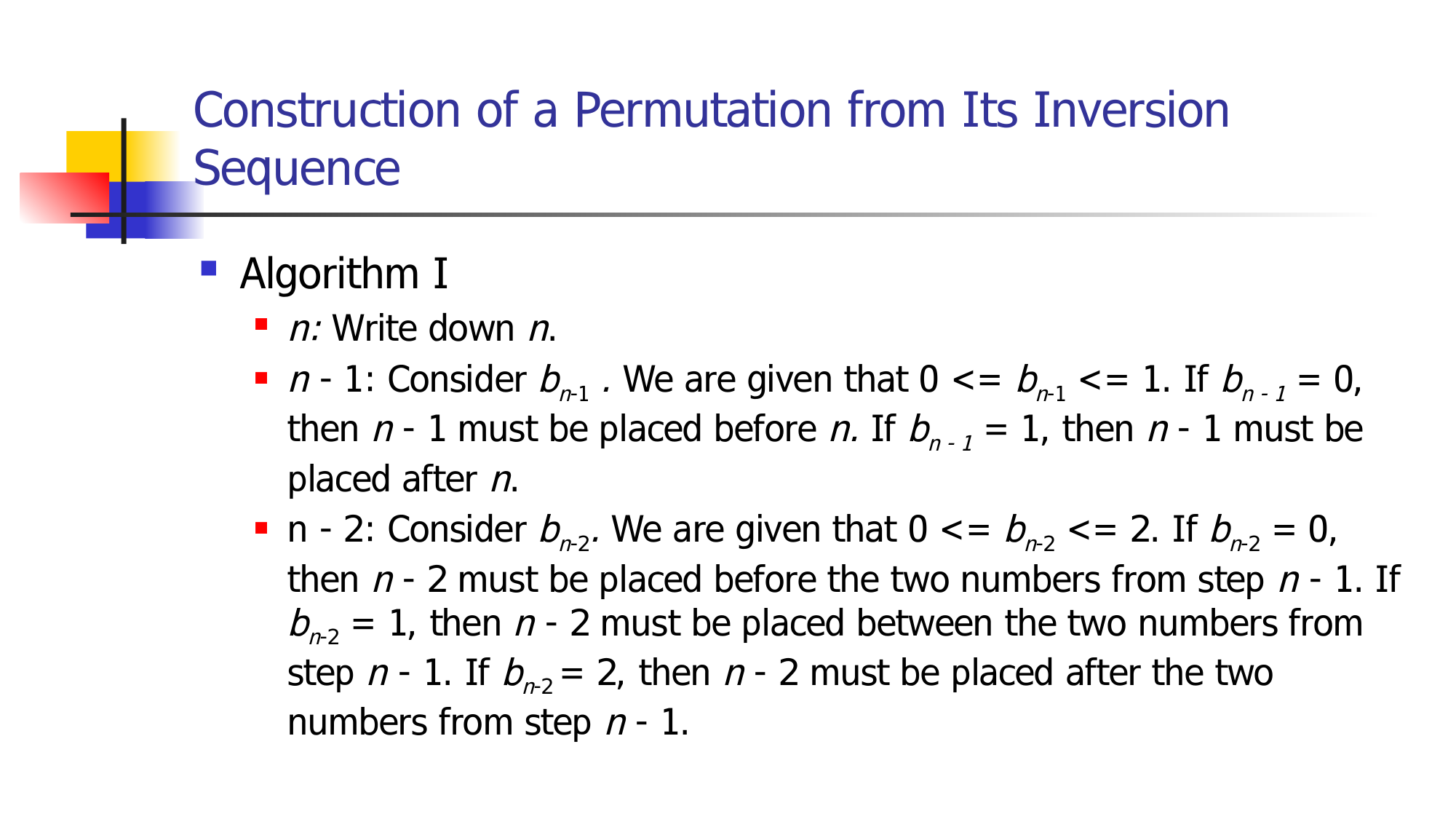

# Construction of a Permutation from Its Inversion Sequence
Algorithm I
n: Write down n.
n - 1: Consider bn-1 . We are given that 0 <= bn-1 <= 1. If bn - 1 = 0, then n - 1 must be placed before n. If bn - 1 = 1, then n - 1 must be placed after n.
n - 2: Consider bn-2. We are given that 0 <= bn-2 <= 2. If bn-2 = 0, then n - 2 must be placed before the two numbers from step n - 1. If bn-2 = 1, then n - 2 must be placed between the two numbers from step n - 1. If bn-2 = 2, then n - 2 must be placed after the two numbers from step n - 1.